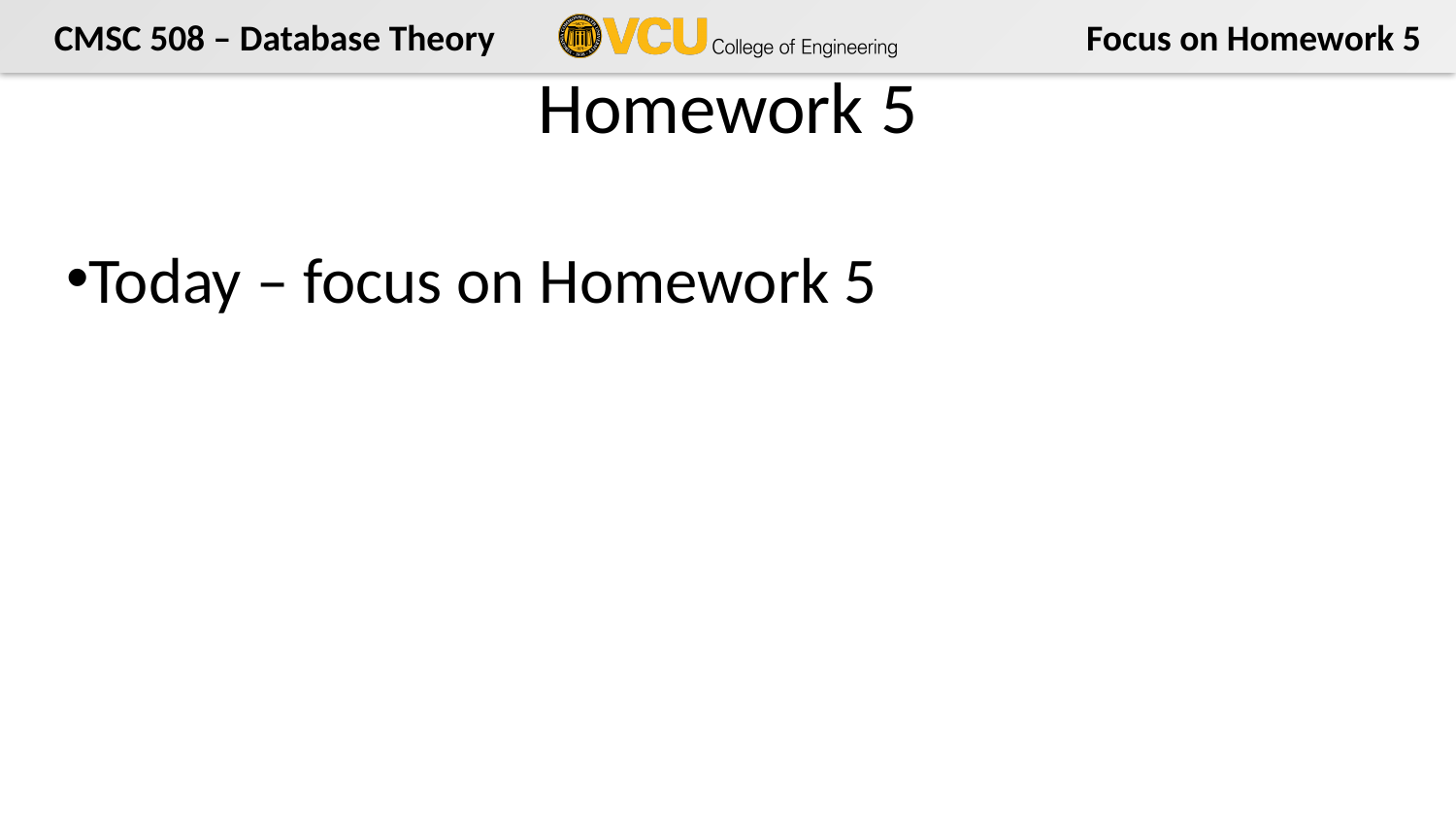

# Homework 5

Today – focus on Homework 5